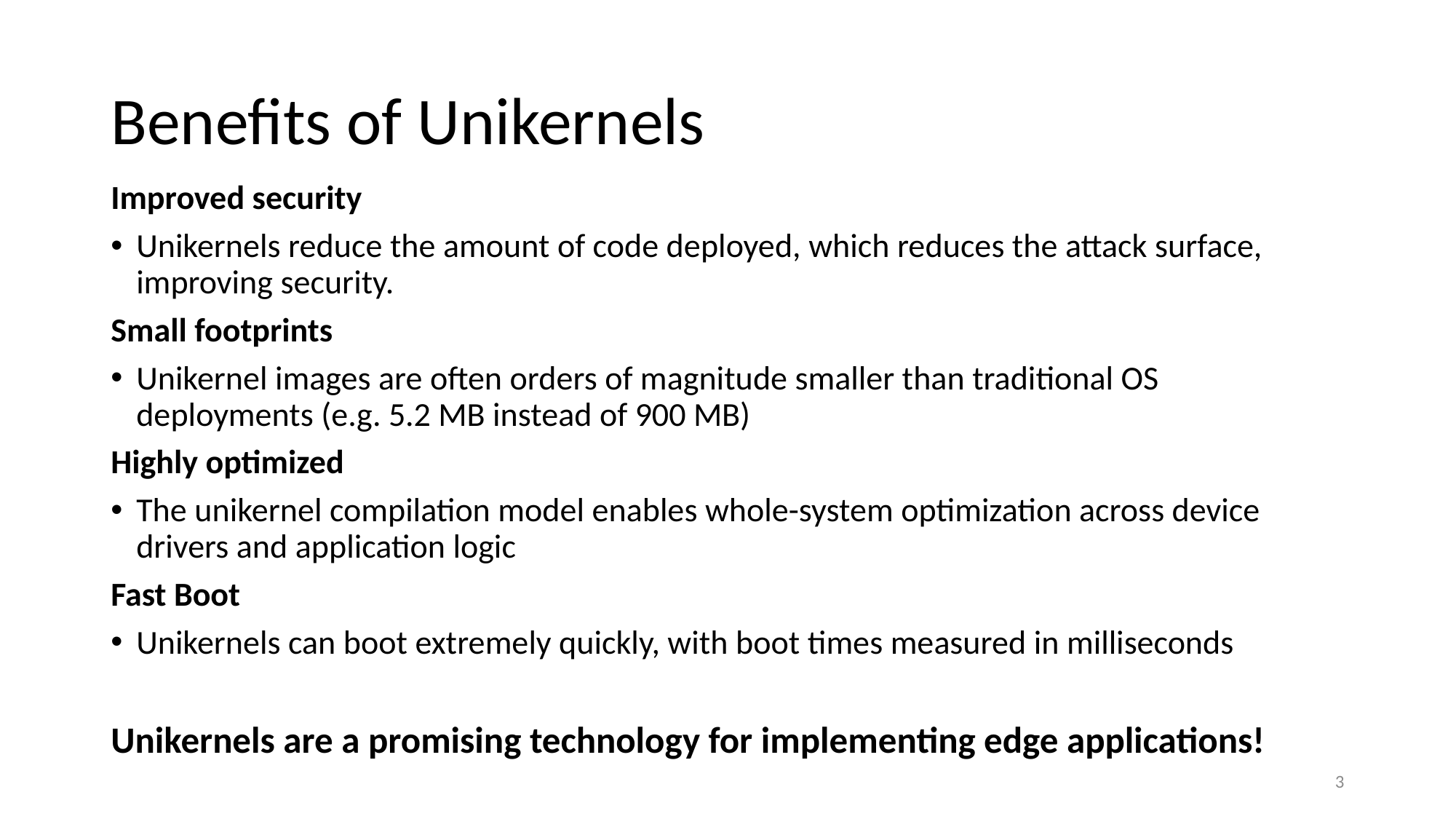

# Benefits of Unikernels
Improved security
Unikernels reduce the amount of code deployed, which reduces the attack surface, improving security.
Small footprints
Unikernel images are often orders of magnitude smaller than traditional OS deployments (e.g. 5.2 MB instead of 900 MB)
Highly optimized
The unikernel compilation model enables whole-system optimization across device drivers and application logic
Fast Boot
Unikernels can boot extremely quickly, with boot times measured in milliseconds

Unikernels are a promising technology for implementing edge applications!
3